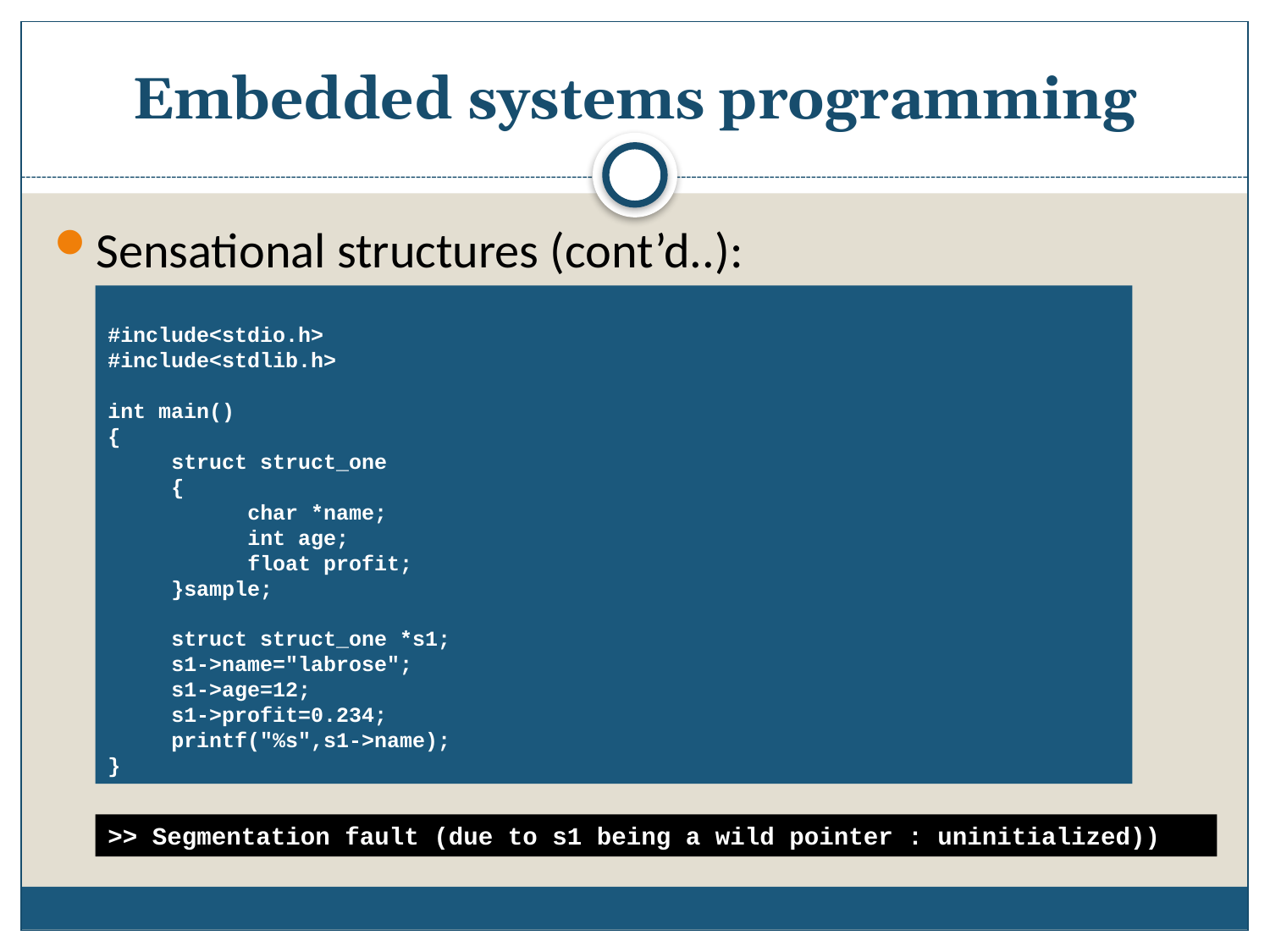

# Embedded systems programming
Sensational structures (cont’d..):

#include<stdio.h>
#include<stdlib.h>

int main()
{
     struct struct_one
     {
           char *name;
           int age;
           float profit;
     }sample;

     struct struct_one *s1;
     s1->name="labrose";
     s1->age=12;
     s1->profit=0.234;
     printf("%s",s1->name);
}
>> Segmentation fault (due to s1 being a wild pointer : uninitialized))